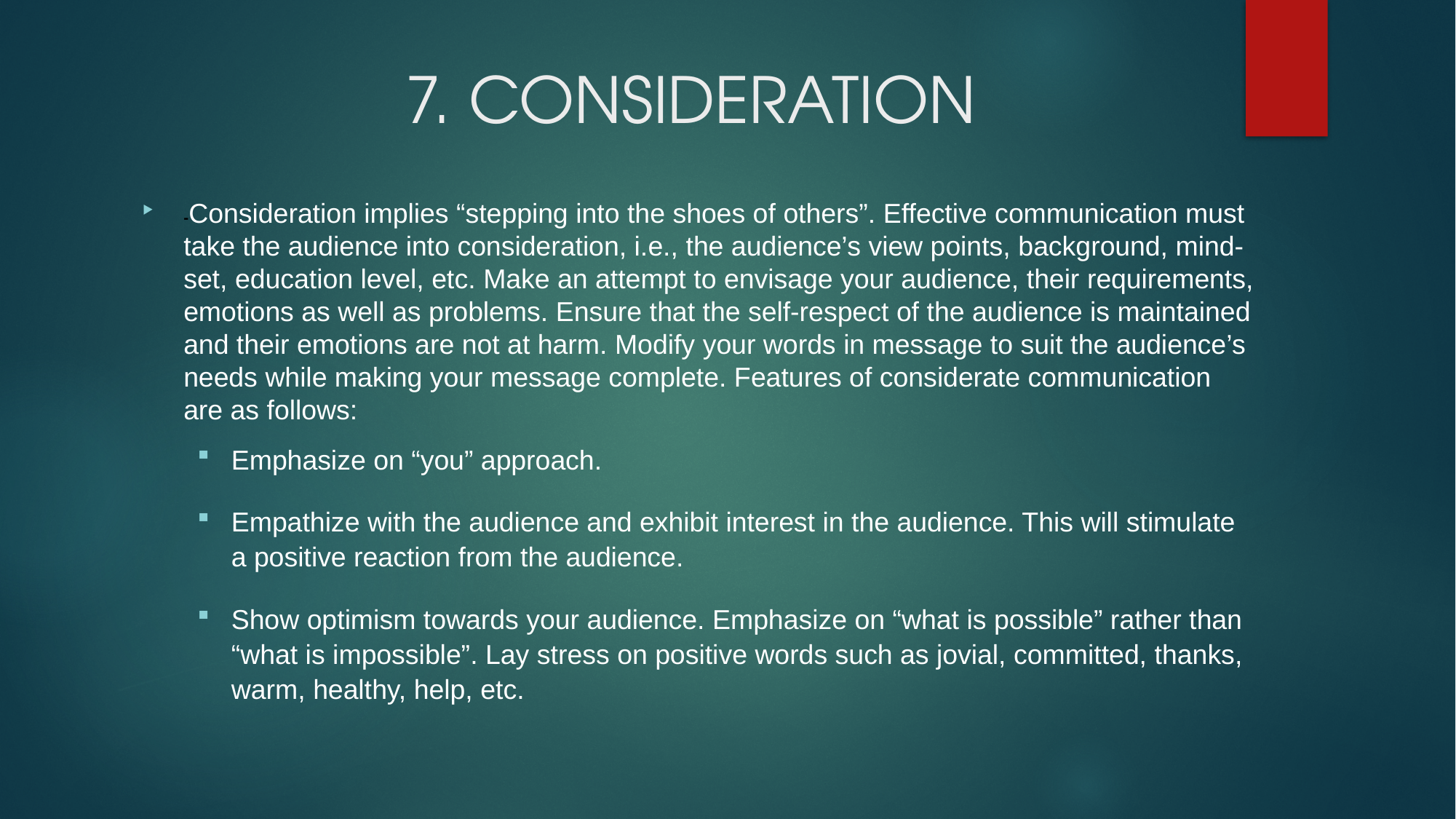

# 7. CONSIDERATION
-Consideration implies “stepping into the shoes of others”. Effective communication must take the audience into consideration, i.e., the audience’s view points, background, mind-set, education level, etc. Make an attempt to envisage your audience, their requirements, emotions as well as problems. Ensure that the self-respect of the audience is maintained and their emotions are not at harm. Modify your words in message to suit the audience’s needs while making your message complete. Features of considerate communication are as follows:
Emphasize on “you” approach.
Empathize with the audience and exhibit interest in the audience. This will stimulate a positive reaction from the audience.
Show optimism towards your audience. Emphasize on “what is possible” rather than “what is impossible”. Lay stress on positive words such as jovial, committed, thanks, warm, healthy, help, etc.